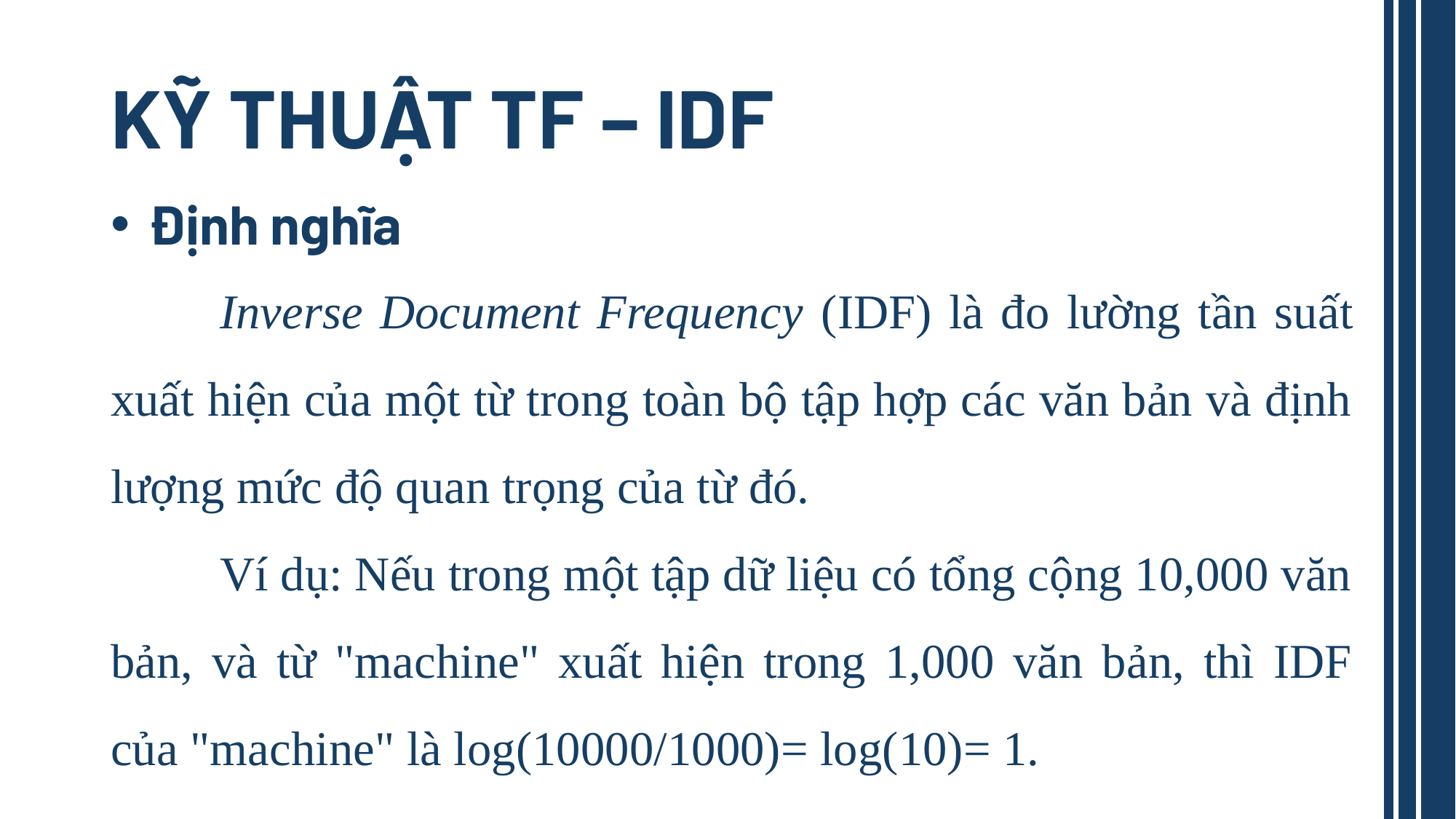

# KỸ THUẬT TF – IDF
 Định nghĩa
	Inverse Document Frequency (IDF) là đo lường tần suất xuất hiện của một từ trong toàn bộ tập hợp các văn bản và định lượng mức độ quan trọng của từ đó.
	Ví dụ: Nếu trong một tập dữ liệu có tổng cộng 10,000 văn bản, và từ "machine" xuất hiện trong 1,000 văn bản, thì IDF của "machine" là log(10000/1000)= log(10)= 1.